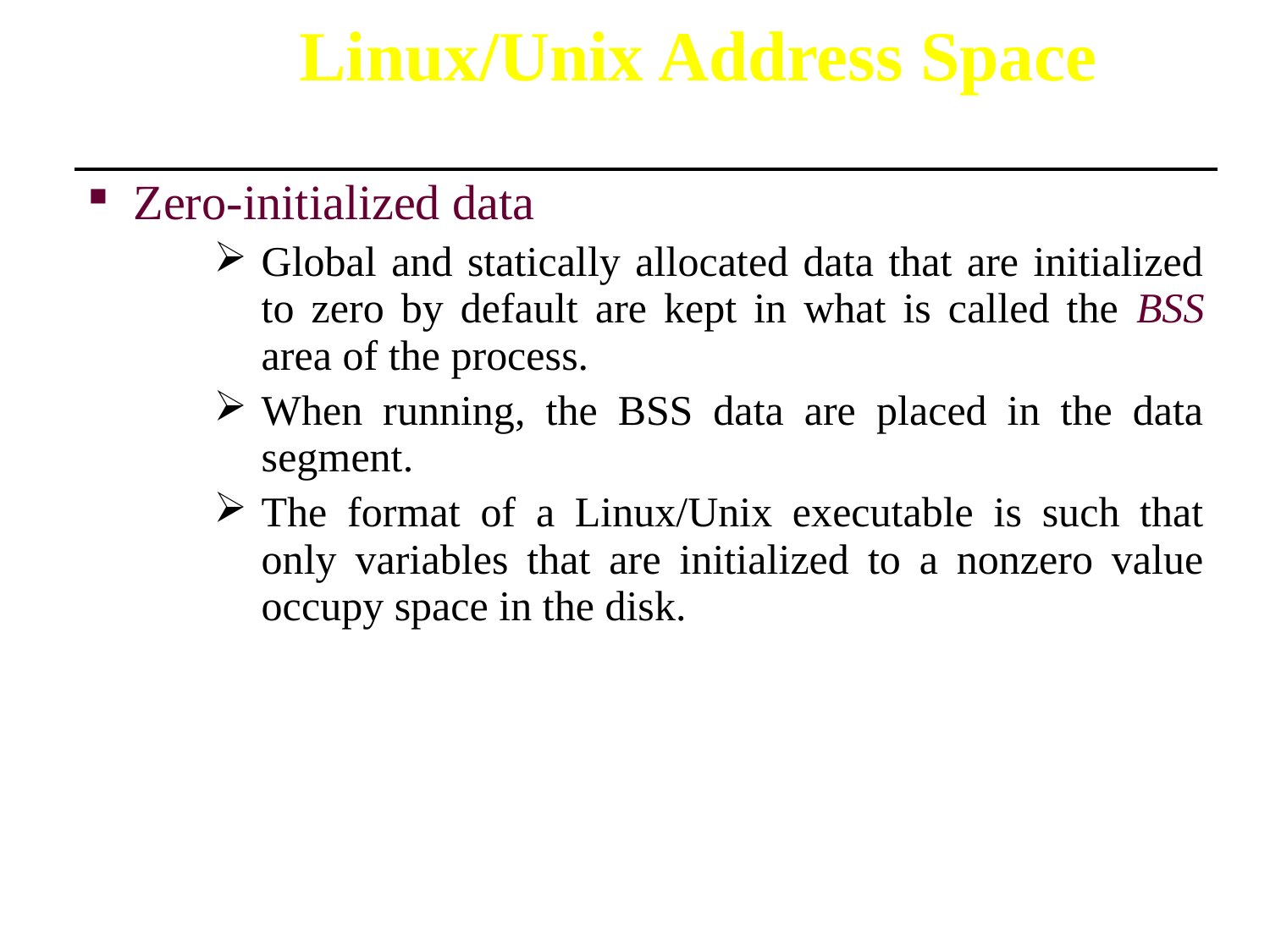

# Linux/Unix Address Space
| Zero-initialized data Global and statically allocated data that are initialized to zero by default are kept in what is called the BSS area of the process. When running, the BSS data are placed in the data segment. The format of a Linux/Unix executable is such that only variables that are initialized to a nonzero value occupy space in the disk. |
| --- |
22